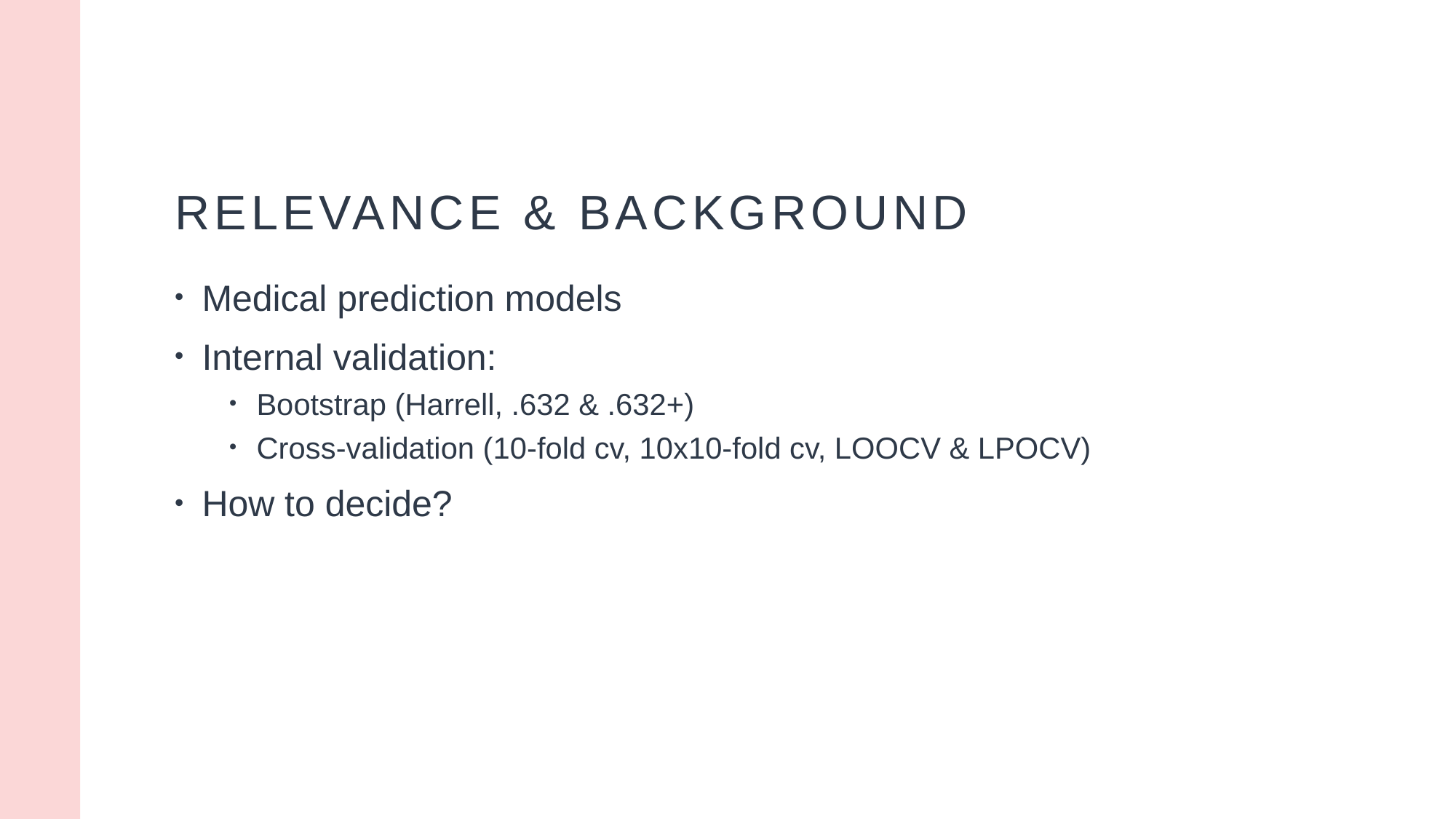

# Relevance & Background
Medical prediction models
Internal validation:
Bootstrap (Harrell, .632 & .632+)
Cross-validation (10-fold cv, 10x10-fold cv, LOOCV & LPOCV)
How to decide?